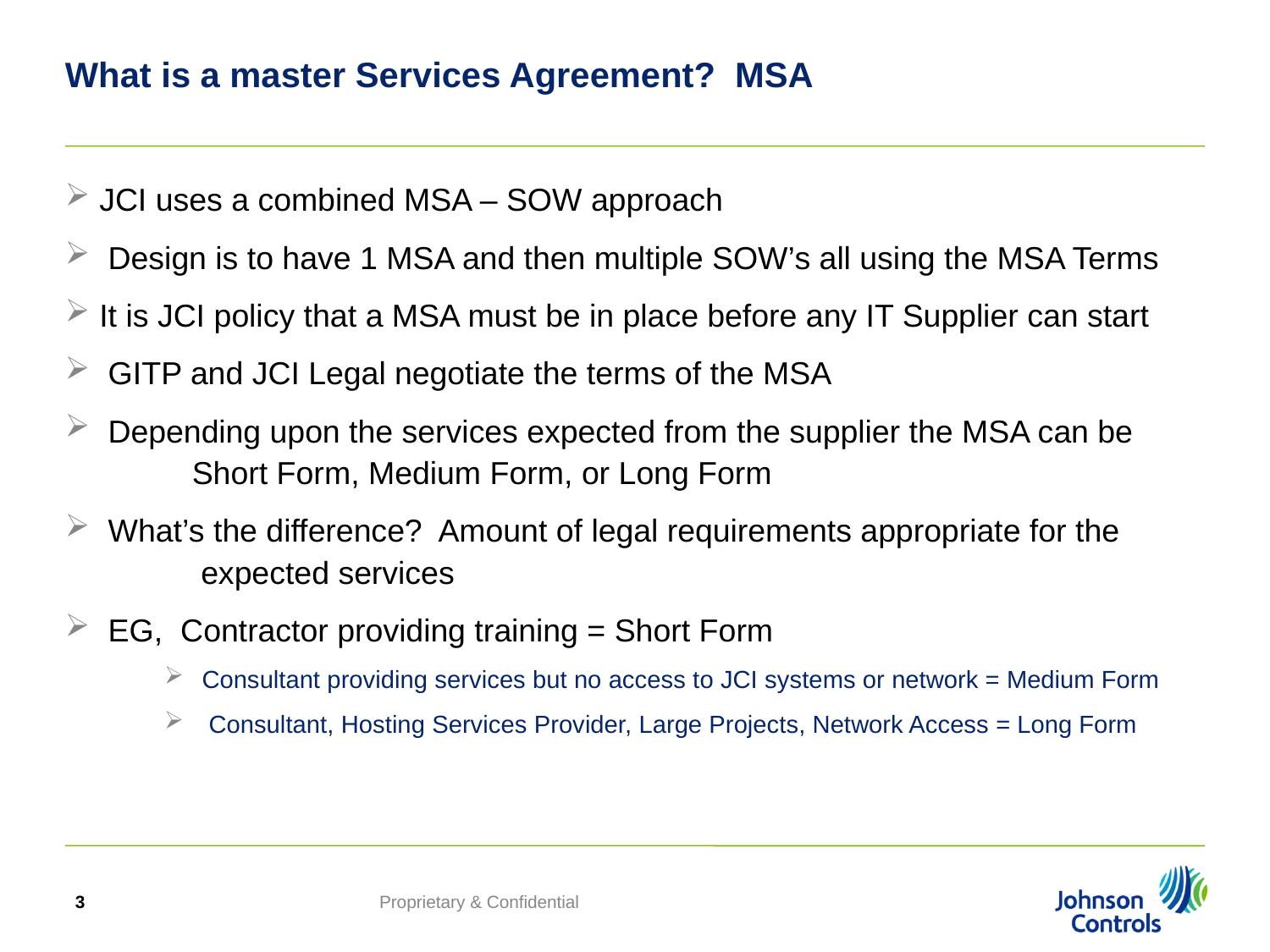

# What is a master Services Agreement?  MSA
 JCI uses a combined MSA – SOW approach
  Design is to have 1 MSA and then multiple SOW’s all using the MSA Terms
 It is JCI policy that a MSA must be in place before any IT Supplier can start
  GITP and JCI Legal negotiate the terms of the MSA
  Depending upon the services expected from the supplier the MSA can be
	Short Form, Medium Form, or Long Form
  What’s the difference?  Amount of legal requirements appropriate for the	 expected services
  EG,  Contractor providing training = Short Form
 Consultant providing services but no access to JCI systems or network = Medium Form
  Consultant, Hosting Services Provider, Large Projects, Network Access = Long Form
3
Proprietary & Confidential